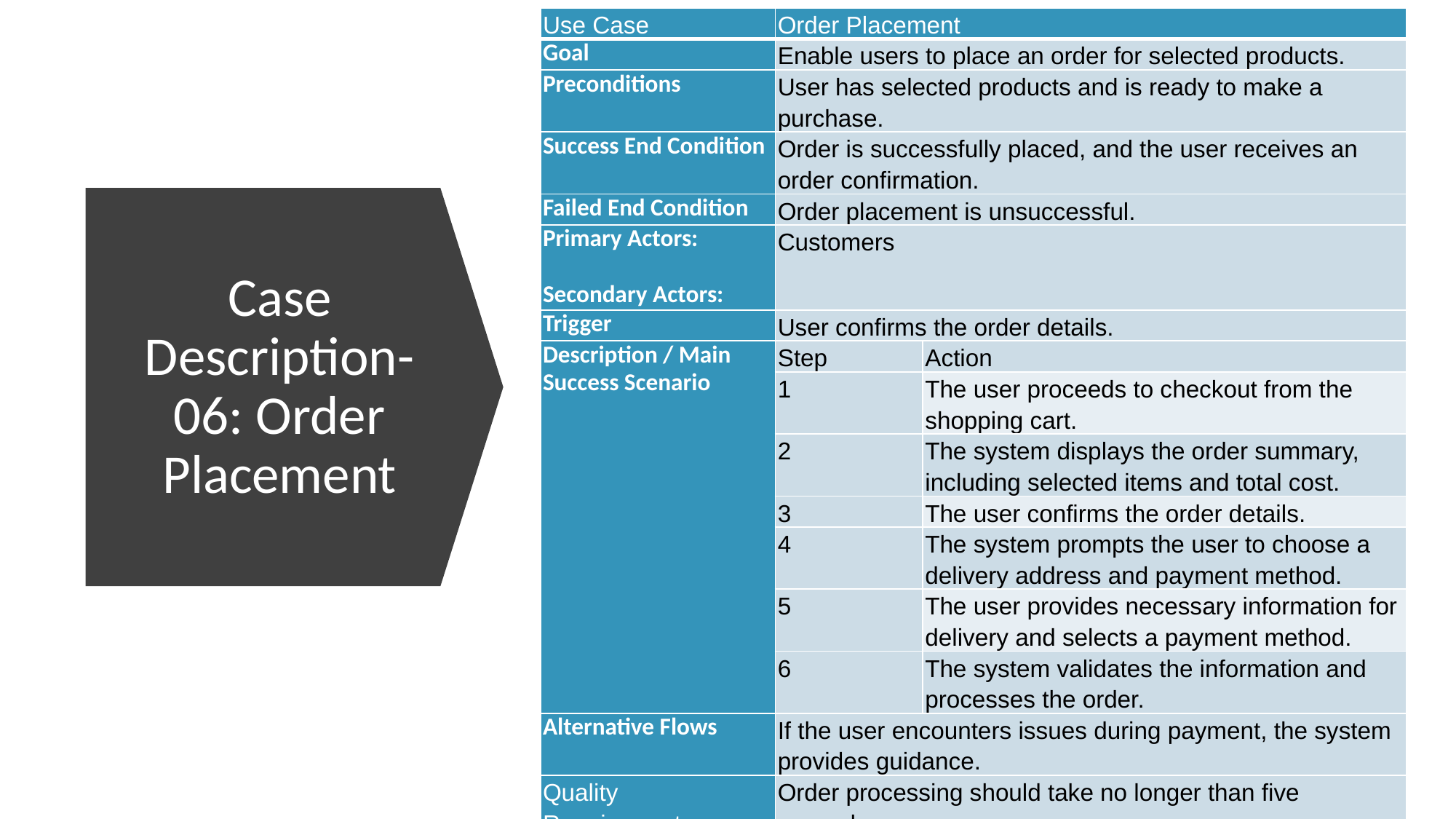

| Use Case | Order Placement |  |
| --- | --- | --- |
| Goal | Enable users to place an order for selected products. |  |
| Preconditions | User has selected products and is ready to make a purchase. |  |
| Success End Condition | Order is successfully placed, and the user receives an order confirmation. |  |
| Failed End Condition | Order placement is unsuccessful. |  |
| Primary Actors:   Secondary Actors: | Customers |  |
| Trigger | User confirms the order details. |  |
| Description / Main Success Scenario | Step | Action |
|  | 1 | The user proceeds to checkout from the shopping cart. |
|  | 2 | The system displays the order summary, including selected items and total cost. |
|  | 3 | The user confirms the order details. |
|  | 4 | The system prompts the user to choose a delivery address and payment method. |
|  | 5 | The user provides necessary information for delivery and selects a payment method. |
|  | 6 | The system validates the information and processes the order. |
| Alternative Flows | If the user encounters issues during payment, the system provides guidance. |  |
| Quality Requirements | Order processing should take no longer than five seconds. |  |

# Case Description-06: Order Placement